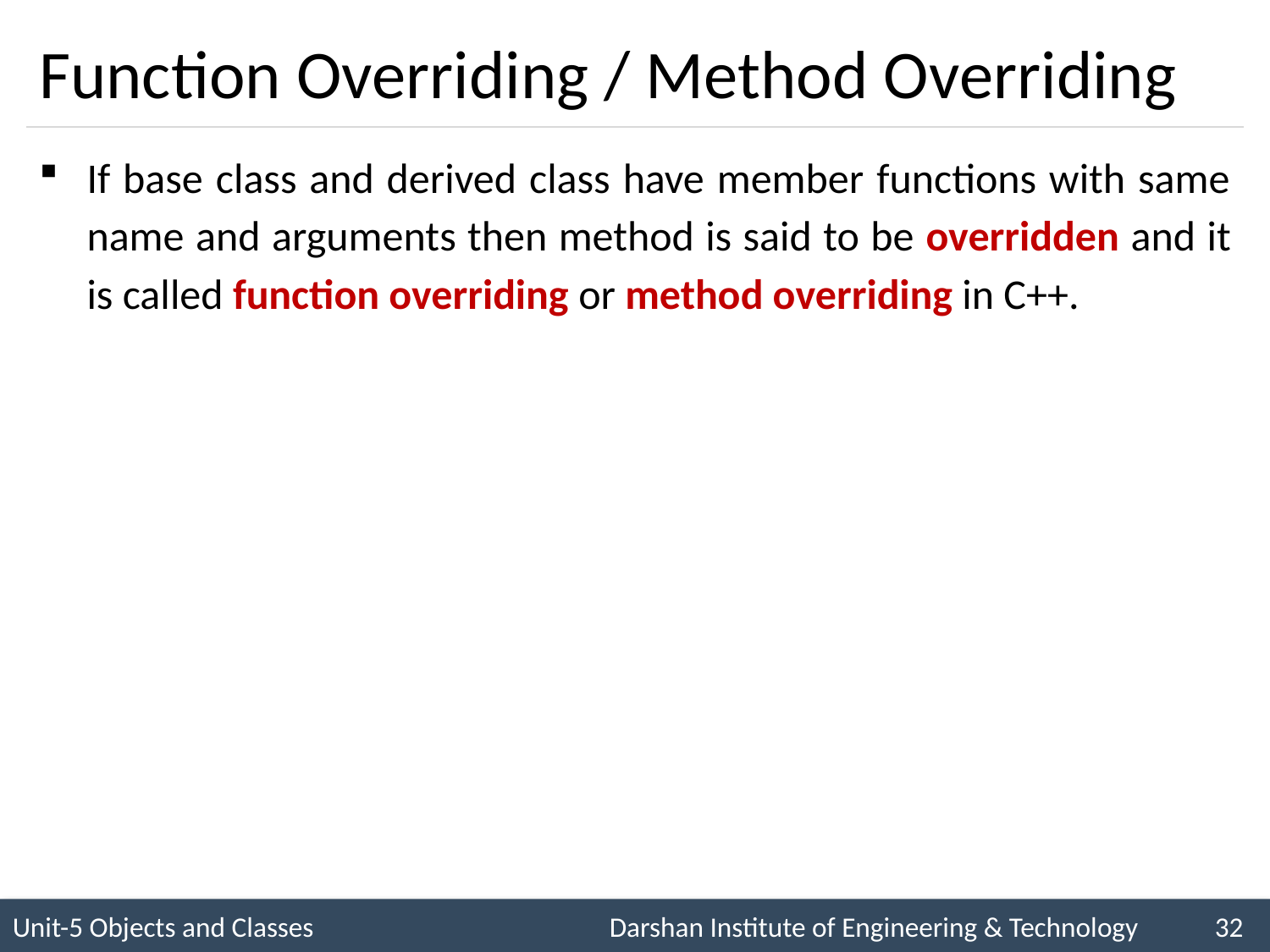

# Function Overriding / Method Overriding
If base class and derived class have member functions with same name and arguments then method is said to be overridden and it is called function overriding or method overriding in C++.